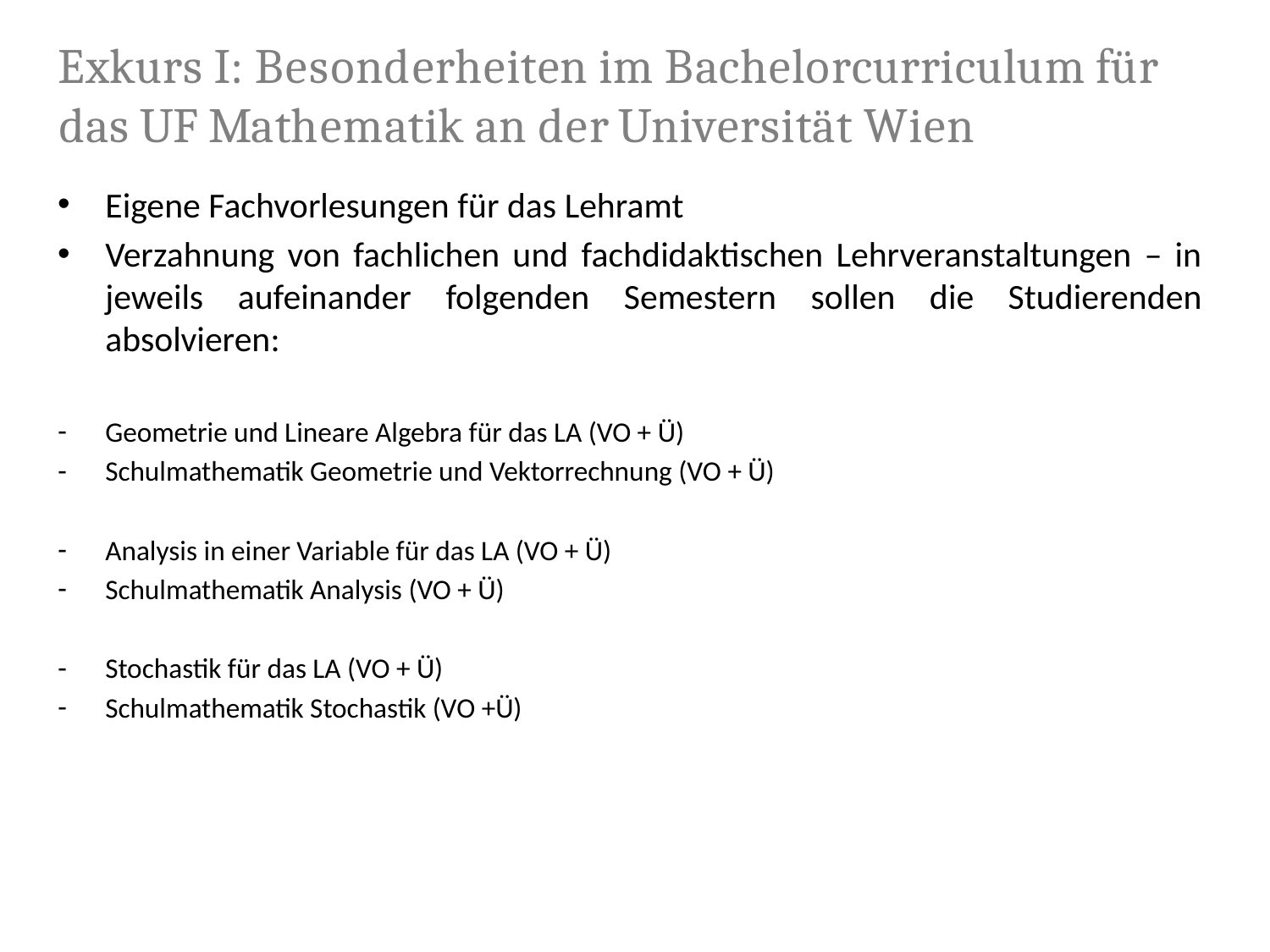

# Exkurs I: Besonderheiten im Bachelorcurriculum für das UF Mathematik an der Universität Wien
Eigene Fachvorlesungen für das Lehramt
Verzahnung von fachlichen und fachdidaktischen Lehrveranstaltungen ‒ in jeweils aufeinander folgenden Semestern sollen die Studierenden absolvieren:

Geometrie und Lineare Algebra für das LA (VO + Ü)
Schulmathematik Geometrie und Vektorrechnung (VO + Ü)

Analysis in einer Variable für das LA (VO + Ü)
Schulmathematik Analysis (VO + Ü)

Stochastik für das LA (VO + Ü)
Schulmathematik Stochastik (VO +Ü)